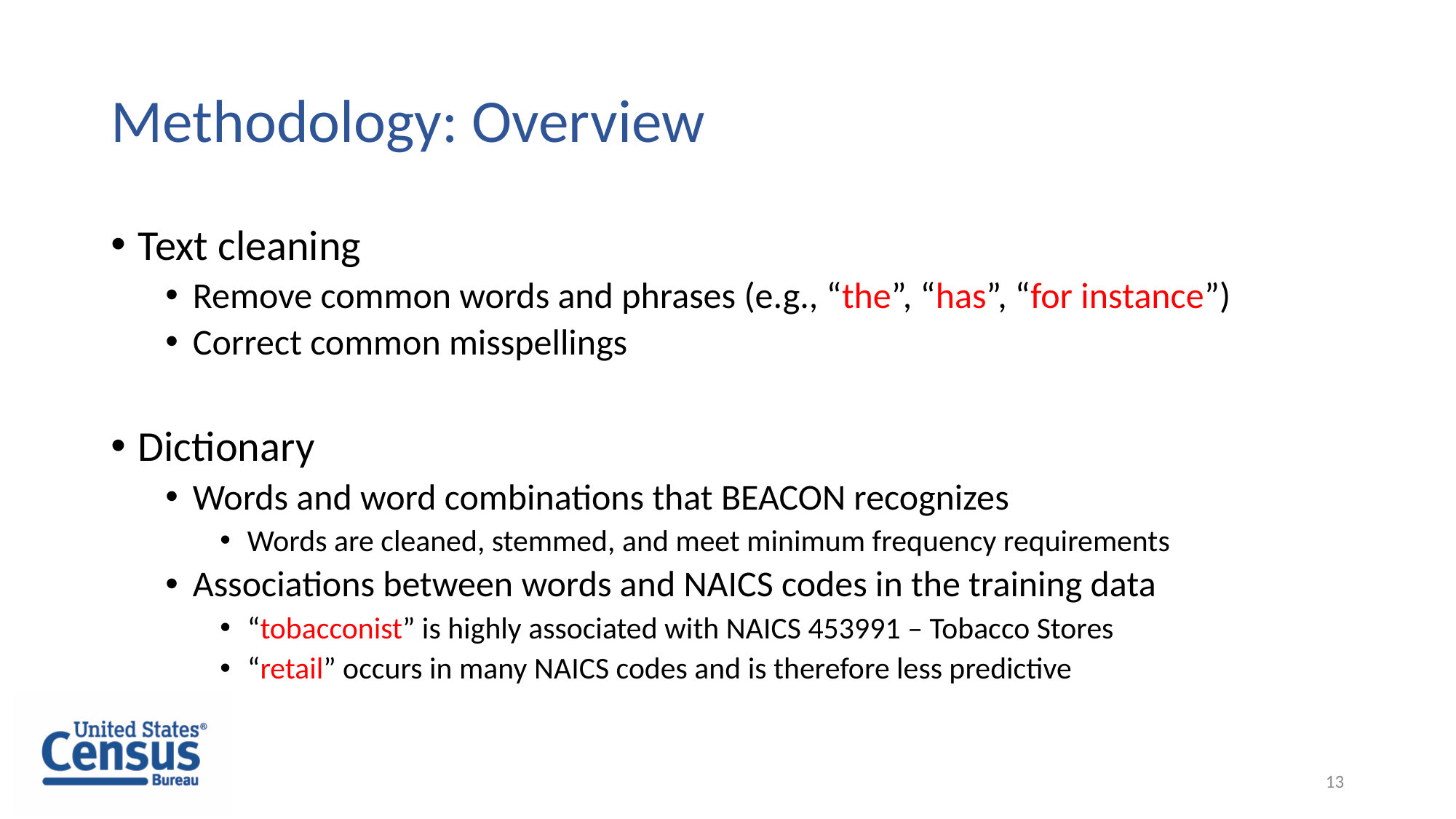

# Methodology: Overview

Text cleaning
Remove common words and phrases (e.g., “the”, “has”, “for instance”)
Correct common misspellings

Dictionary
Words and word combinations that BEACON recognizes
Words are cleaned, stemmed, and meet minimum frequency requirements
Associations between words and NAICS codes in the training data
“tobacconist” is highly associated with NAICS 453991 – Tobacco Stores
“retail” occurs in many NAICS codes and is therefore less predictive

13